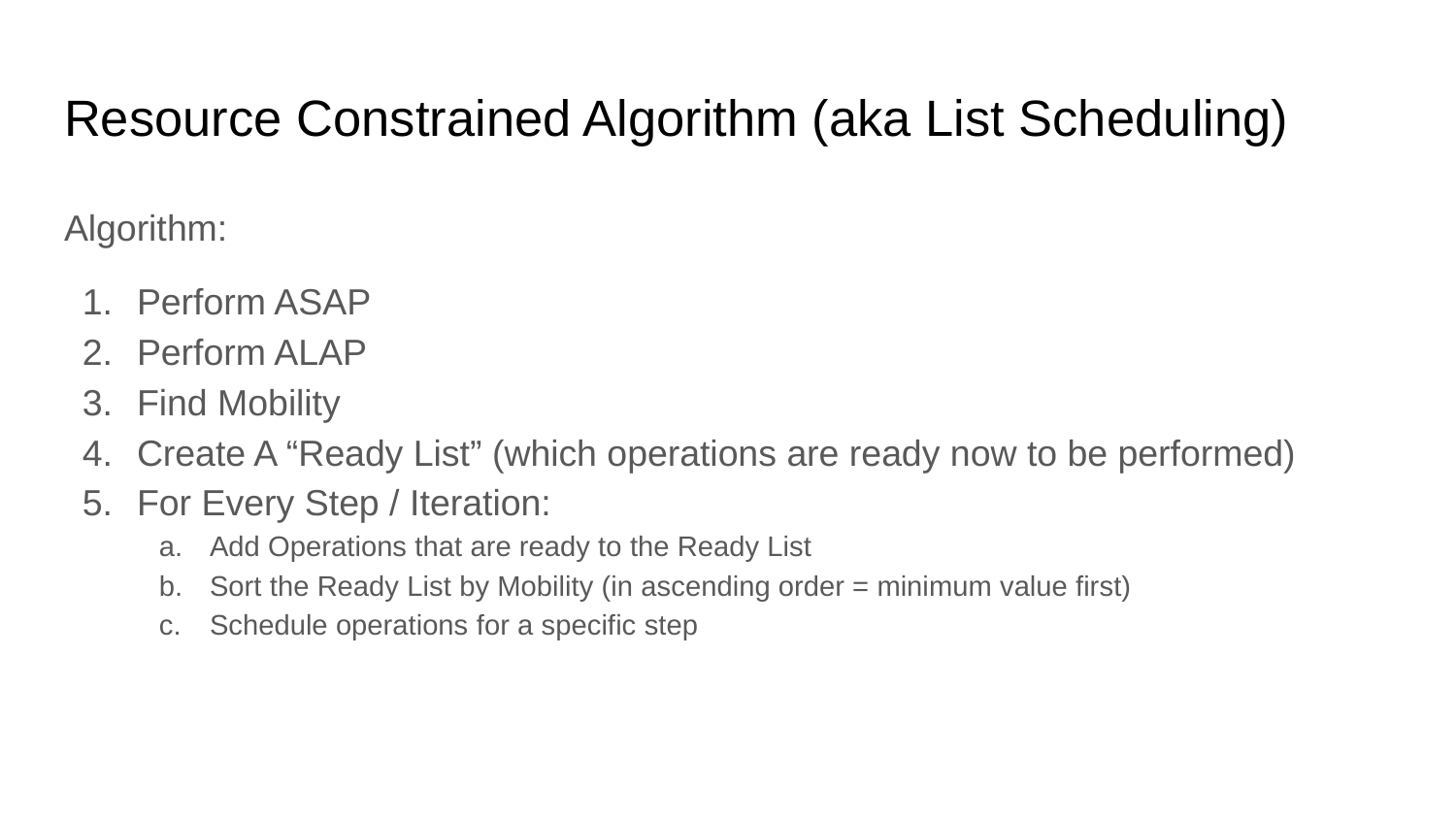

# Resource Constrained Algorithm (aka List Scheduling)
Algorithm:
Perform ASAP
Perform ALAP
Find Mobility
Create A “Ready List” (which operations are ready now to be performed)
For Every Step / Iteration:
Add Operations that are ready to the Ready List
Sort the Ready List by Mobility (in ascending order = minimum value first)
Schedule operations for a specific step